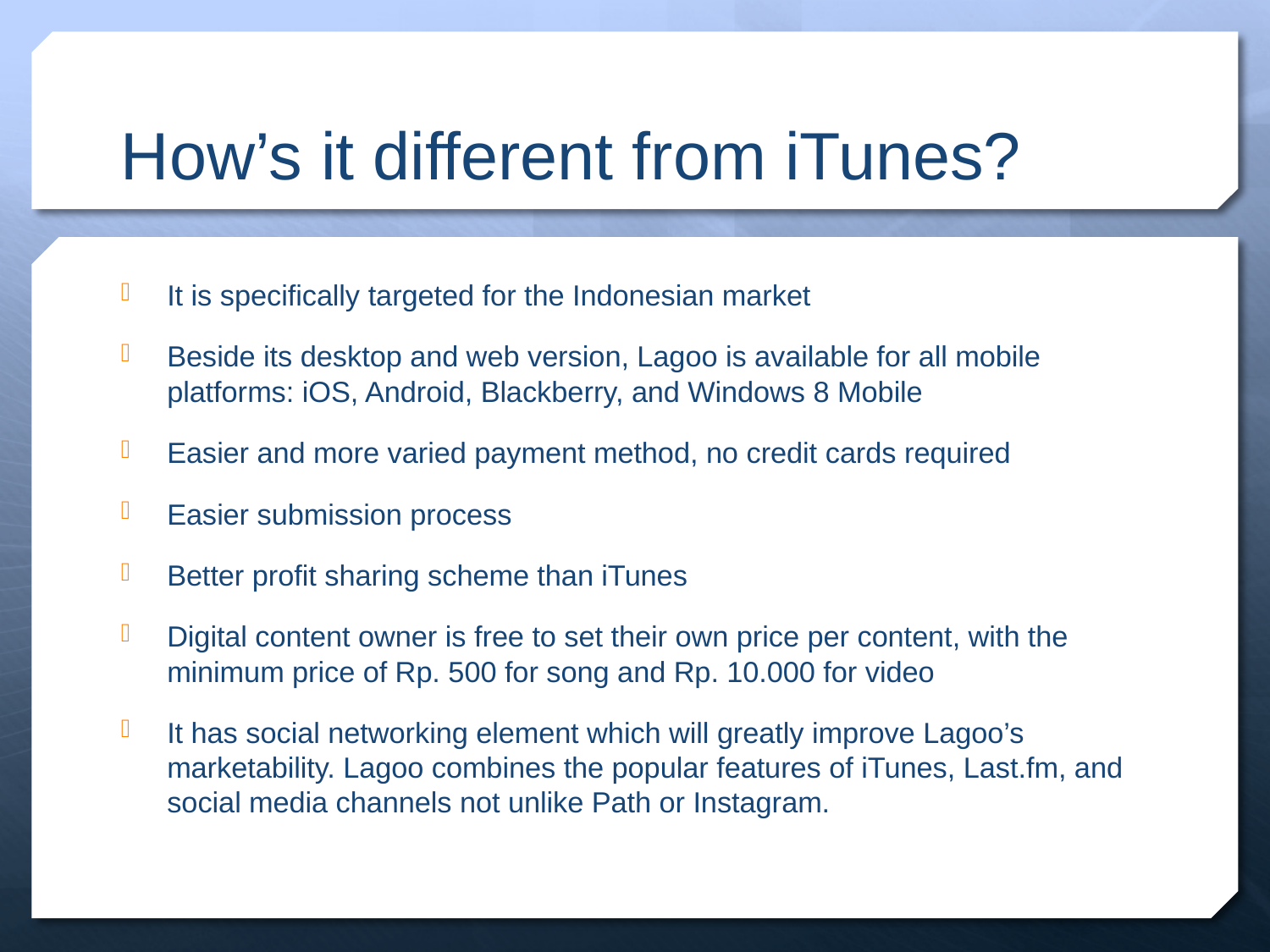

# How’s it different from iTunes?
It is specifically targeted for the Indonesian market
Beside its desktop and web version, Lagoo is available for all mobile platforms: iOS, Android, Blackberry, and Windows 8 Mobile
Easier and more varied payment method, no credit cards required
Easier submission process
Better profit sharing scheme than iTunes
Digital content owner is free to set their own price per content, with the minimum price of Rp. 500 for song and Rp. 10.000 for video
It has social networking element which will greatly improve Lagoo’s marketability. Lagoo combines the popular features of iTunes, Last.fm, and social media channels not unlike Path or Instagram.